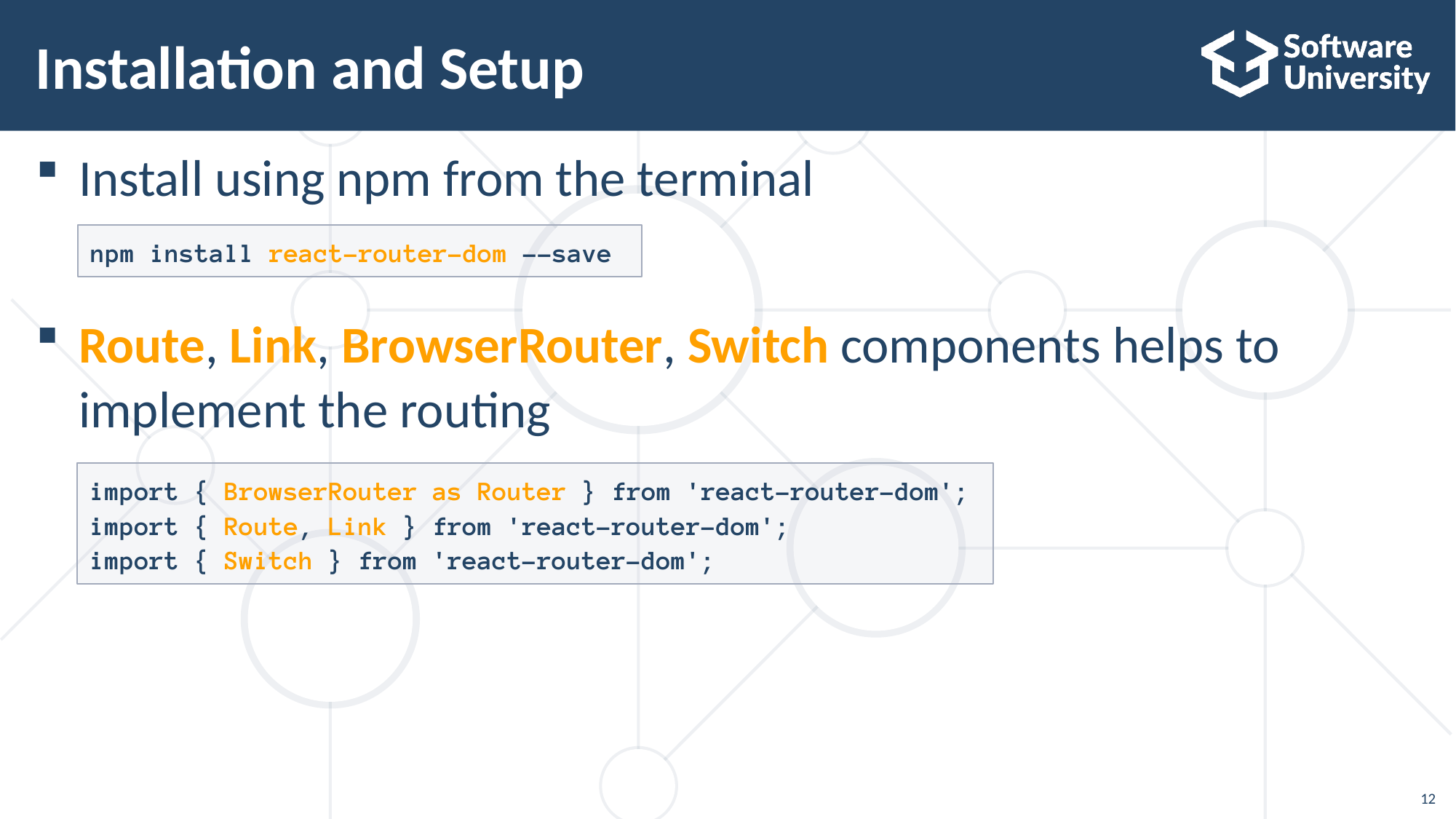

# Installation and Setup
Install using npm from the terminal

Route, Link, BrowserRouter, Switch components helps to implement the routing
npm install react-router-dom --save
import { BrowserRouter as Router } from 'react-router-dom';
import { Route, Link } from 'react-router-dom';
import { Switch } from 'react-router-dom';
12